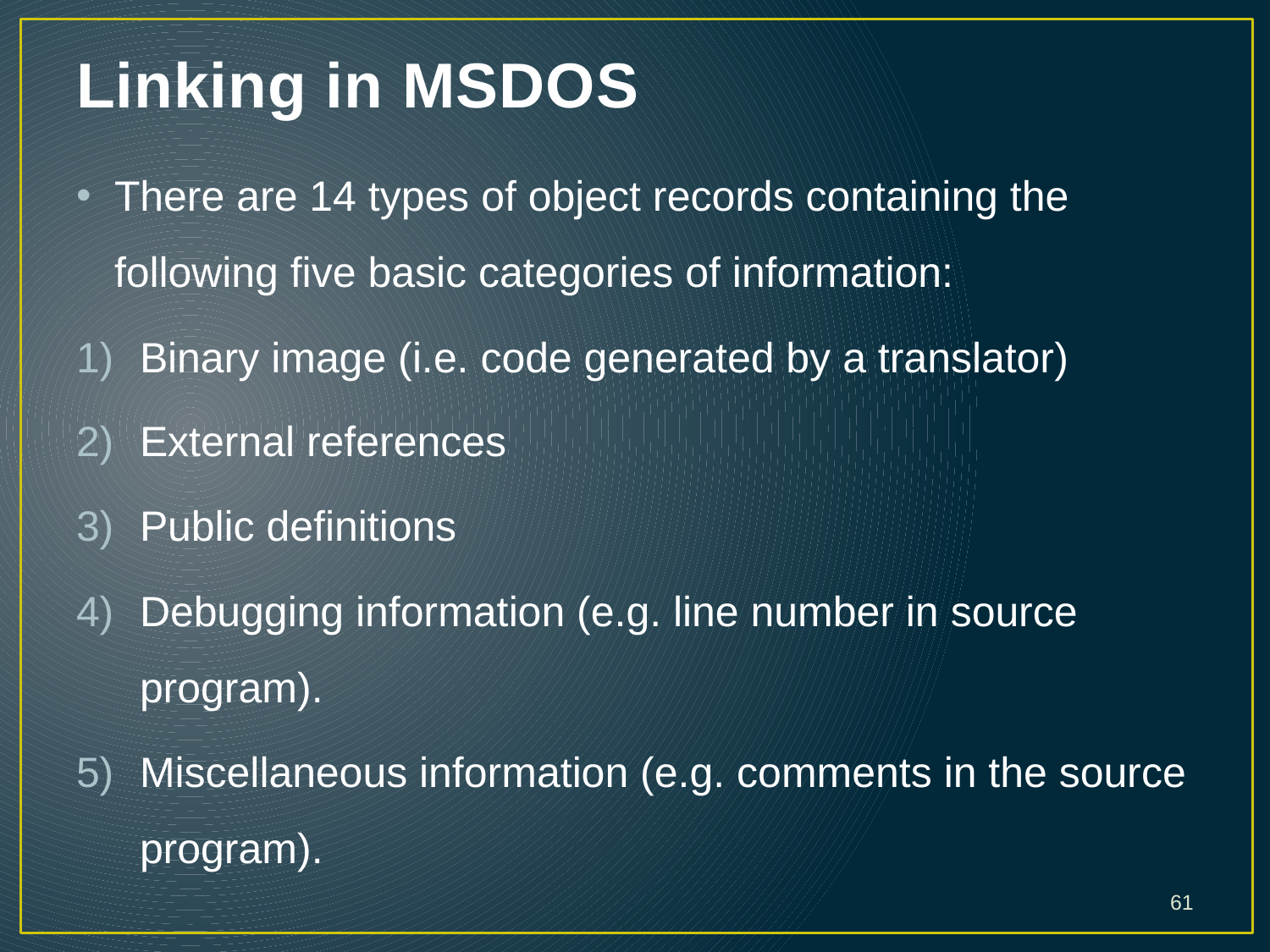

# Linking in MSDOS
There are 14 types of object records containing the following five basic categories of information:
Binary image (i.e. code generated by a translator)
External references
Public definitions
Debugging information (e.g. line number in source program).
Miscellaneous information (e.g. comments in the source program).

61